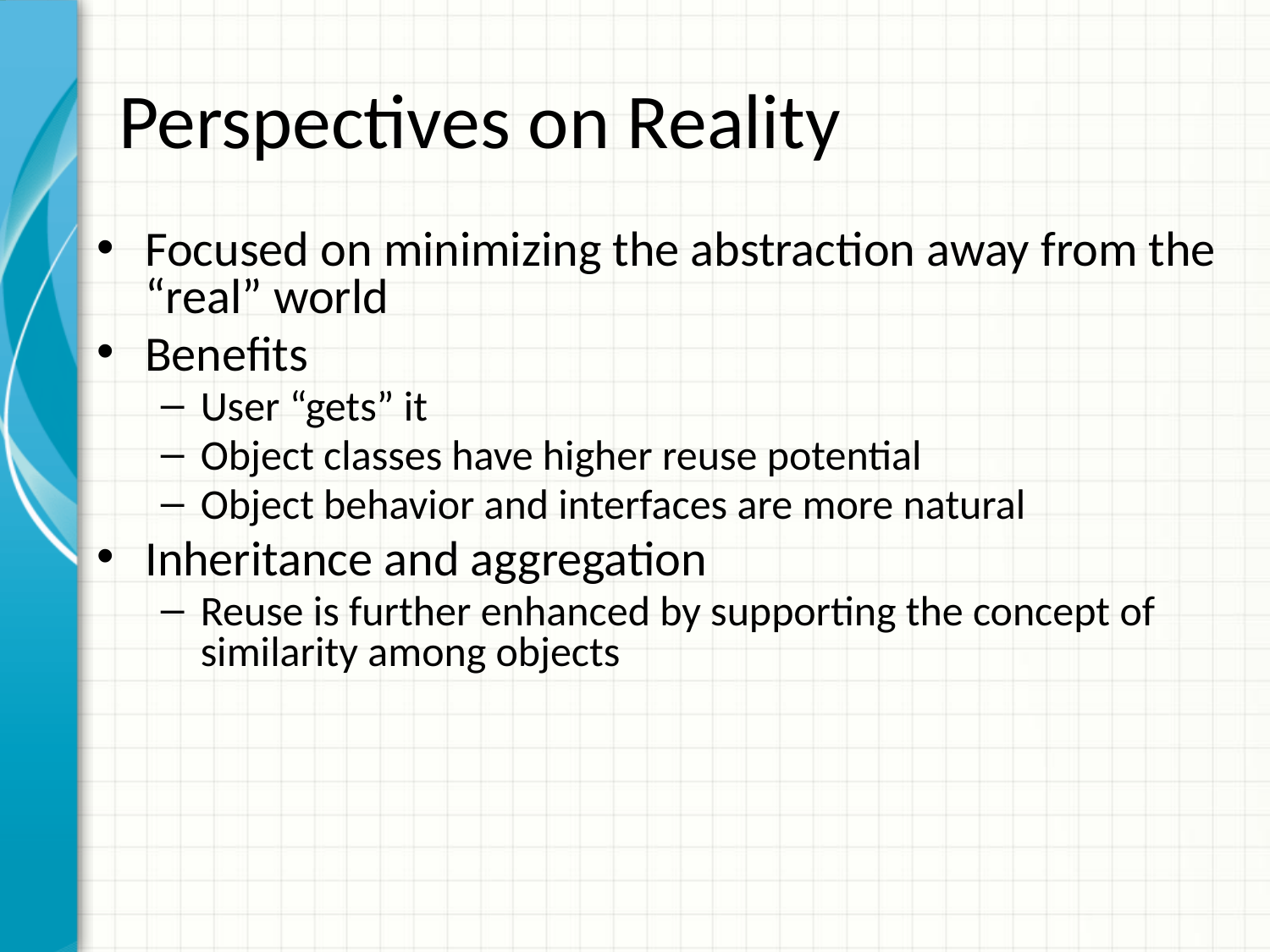

# Perspectives on Reality
Focused on minimizing the abstraction away from the “real” world
Benefits
User “gets” it
Object classes have higher reuse potential
Object behavior and interfaces are more natural
Inheritance and aggregation
Reuse is further enhanced by supporting the concept of similarity among objects